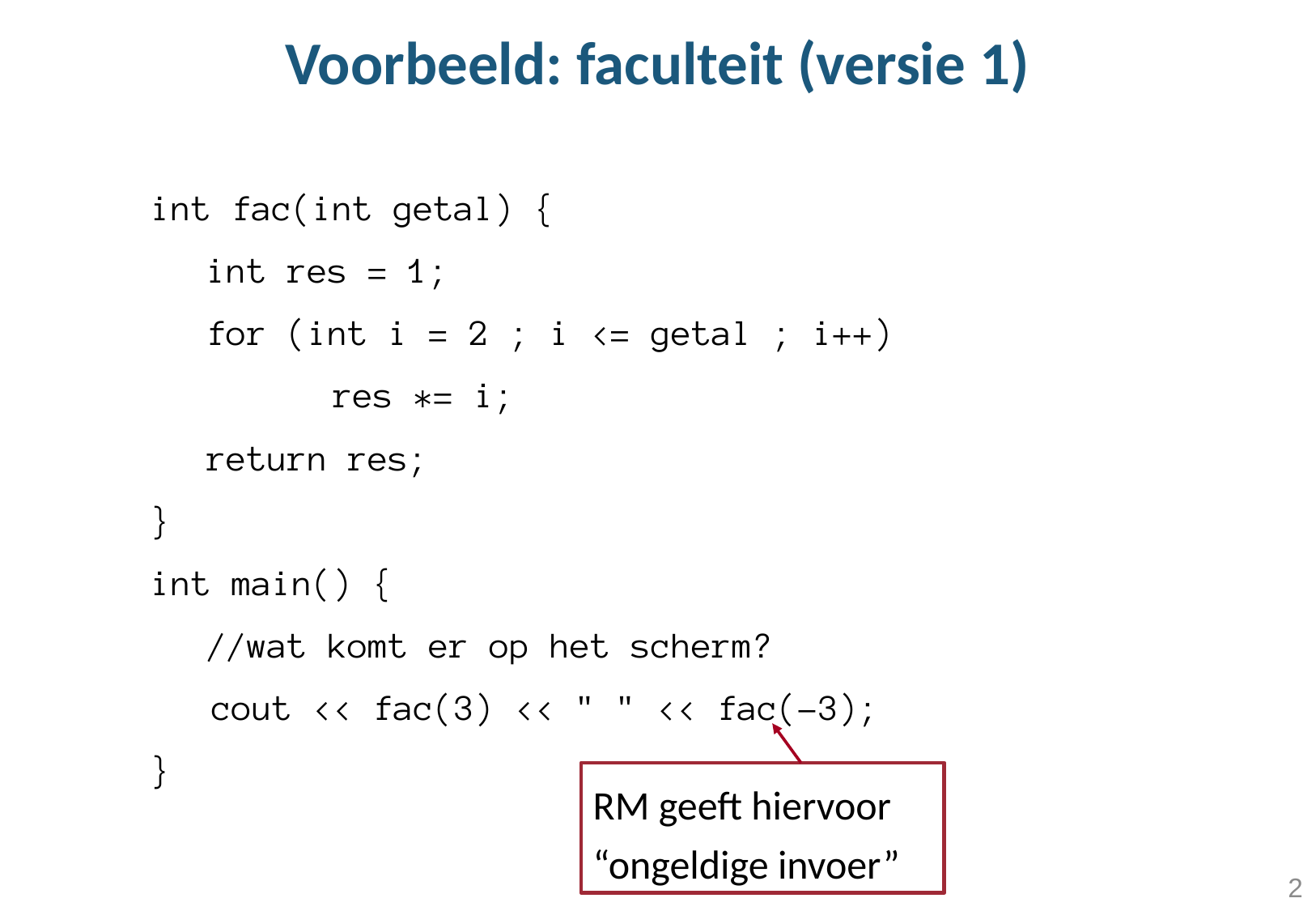

# Voorbeeld: faculteit (versie 1)
	int fac(int getal) {
     int res = 1;
     for (int i = 2 ; i <= getal ; i++)
		   res *= i;
     return res;
	}
	int main() {
     //wat komt er op het scherm?
	   cout << fac(3) << " " << fac(-3);
	}
RM geeft hiervoor “ongeldige invoer”
2